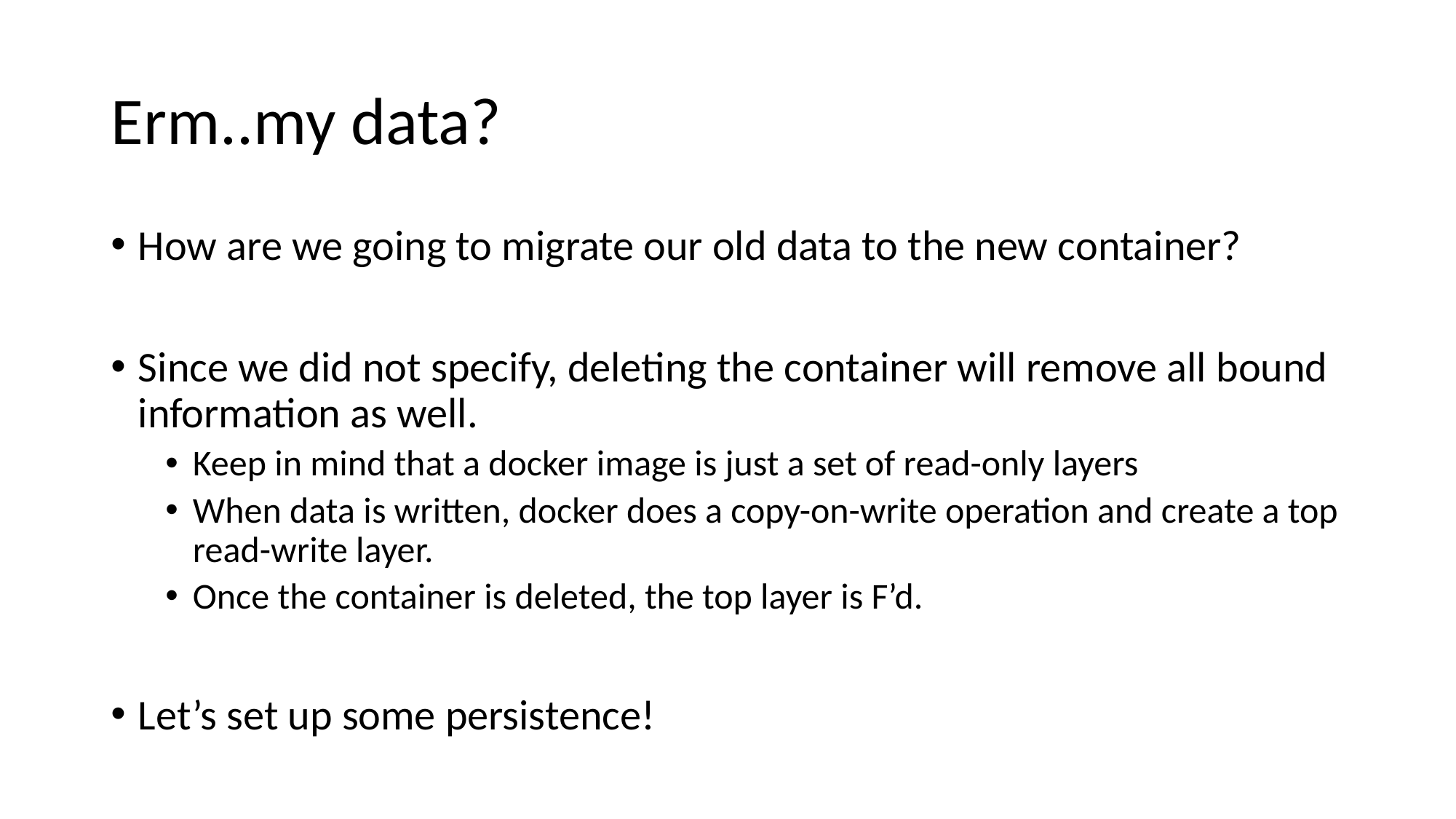

# Erm..my data?
How are we going to migrate our old data to the new container?

Since we did not specify, deleting the container will remove all bound information as well.
Keep in mind that a docker image is just a set of read-only layers
When data is written, docker does a copy-on-write operation and create a top read-write layer.
Once the container is deleted, the top layer is F’d.

Let’s set up some persistence!